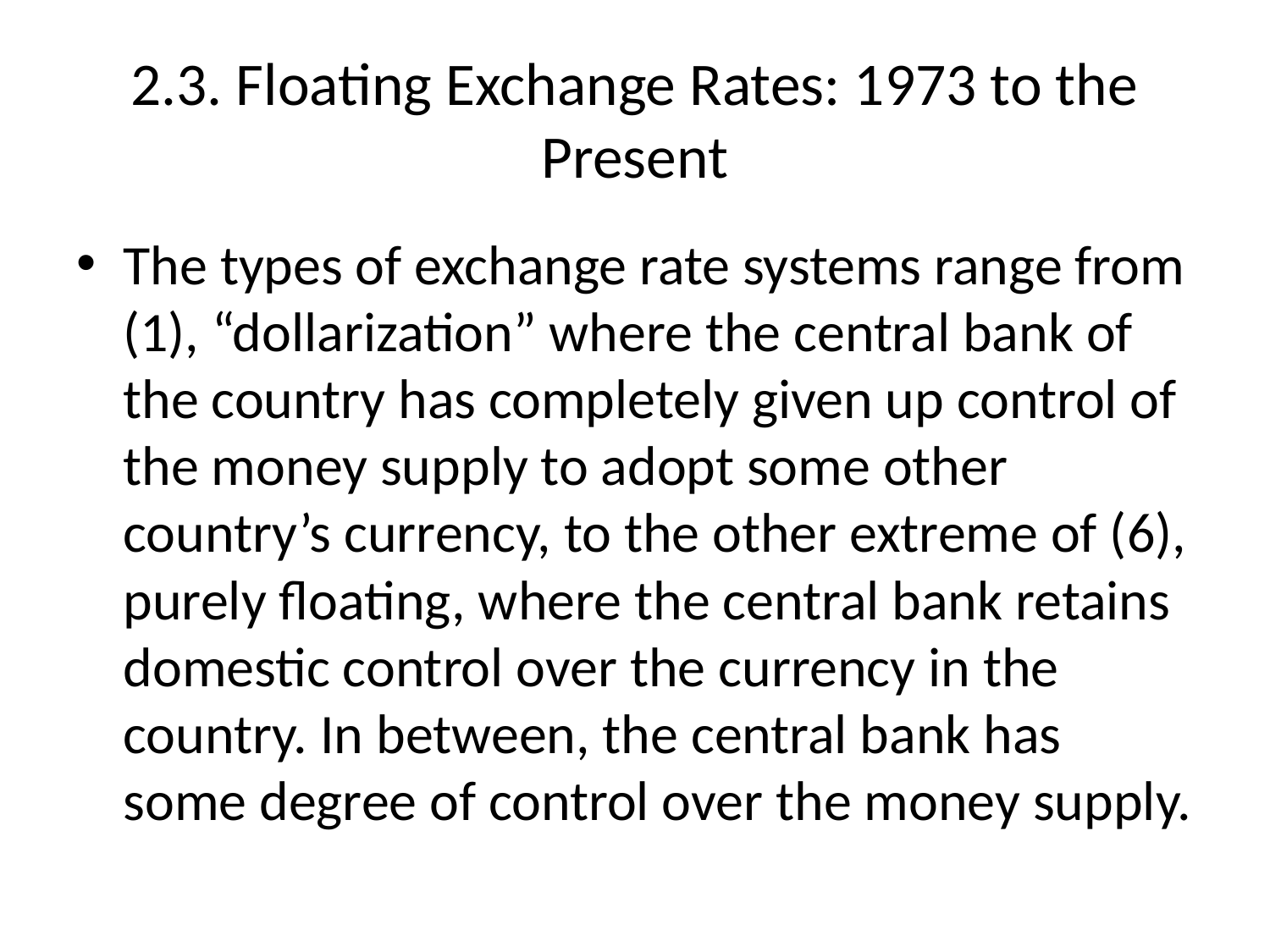

# 2.3. Floating Exchange Rates: 1973 to the Present
The types of exchange rate systems range from (1), “dollarization” where the central bank of the country has completely given up control of the money supply to adopt some other country’s currency, to the other extreme of (6), purely floating, where the central bank retains domestic control over the currency in the country. In between, the central bank has some degree of control over the money supply.